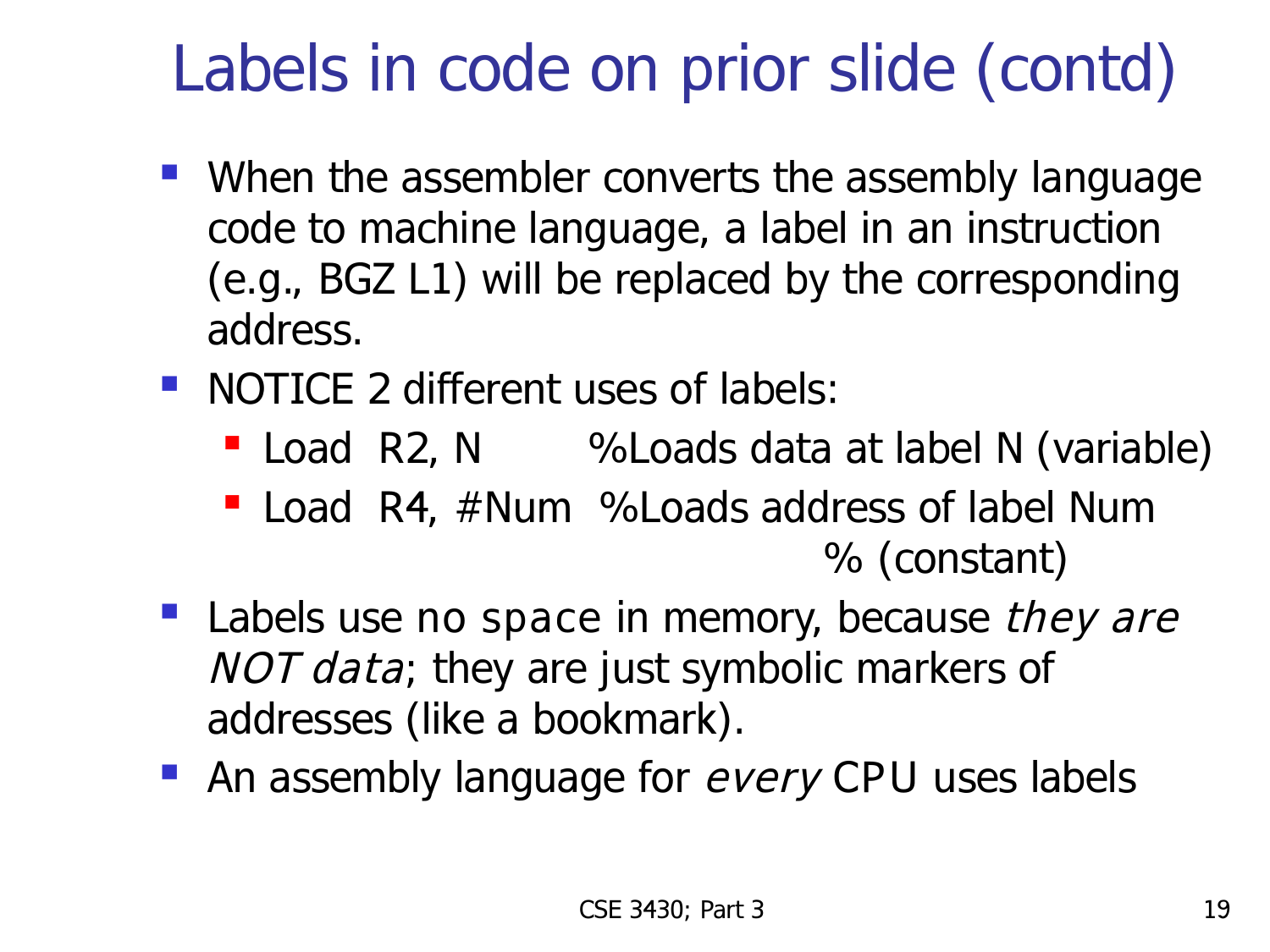

# Labels in code on prior slide (contd)
When the assembler converts the assembly language code to machine language, a label in an instruction (e.g., BGZ L1) will be replaced by the corresponding address.
NOTICE 2 different uses of labels:
Load  R2, N        %Loads data at label N (variable)
Load  R4, #Num  %Loads address of label Num 				    % (constant)
Labels use no space in memory, because they are NOT data; they are just symbolic markers of addresses (like a bookmark).
An assembly language for every CPU uses labels

CSE 3430; Part 3
19